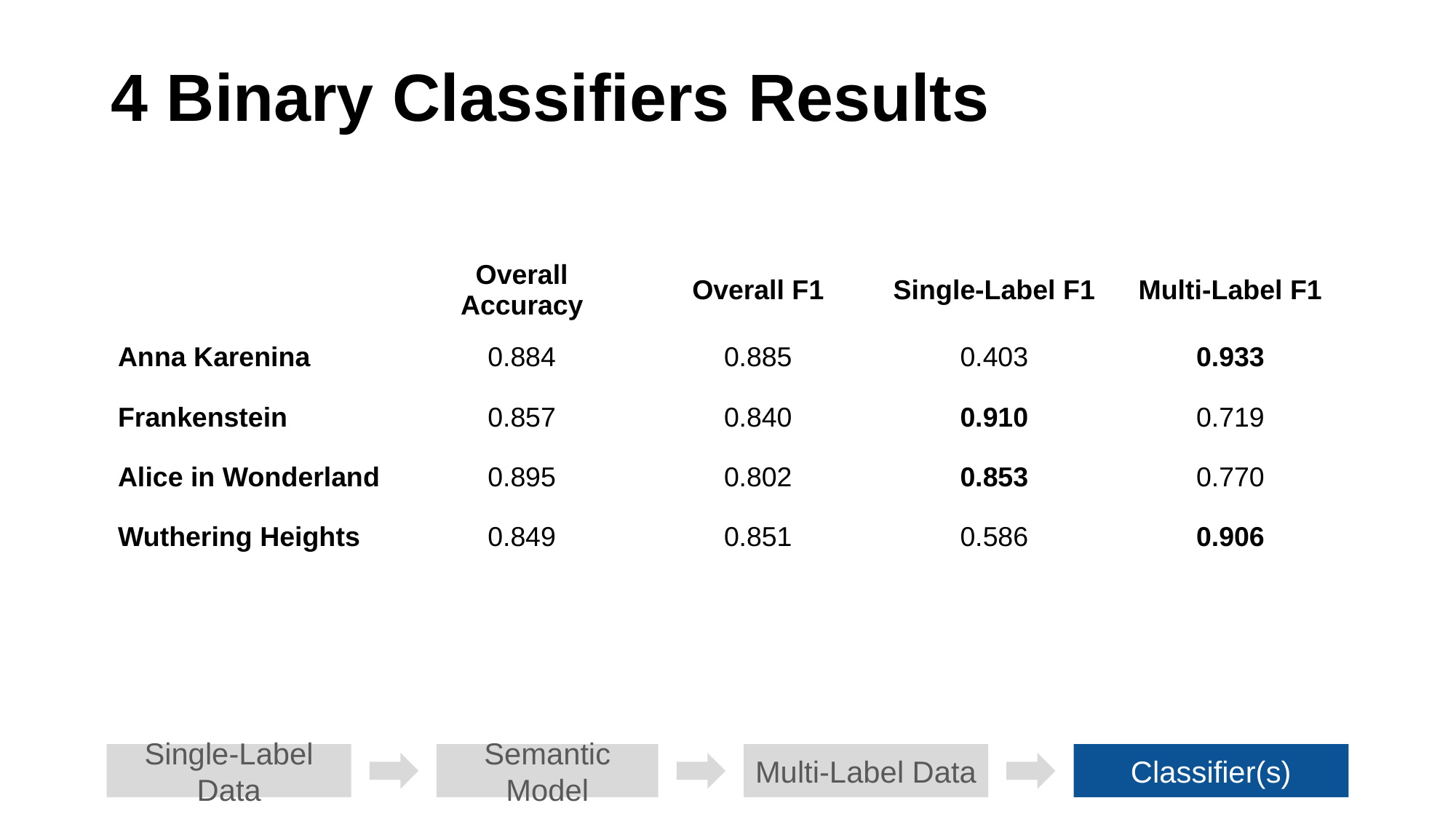

# 4 Binary Classifiers Results
|  | Overall Accuracy | Overall F1 | Single-Label F1 | Multi-Label F1 |
| --- | --- | --- | --- | --- |
| Anna Karenina | 0.884 | 0.885 | 0.403 | 0.933 |
| Frankenstein | 0.857 | 0.840 | 0.910 | 0.719 |
| Alice in Wonderland | 0.895 | 0.802 | 0.853 | 0.770 |
| Wuthering Heights | 0.849 | 0.851 | 0.586 | 0.906 |
Single-Label Data
Semantic Model
Multi-Label Data
Classifier(s)